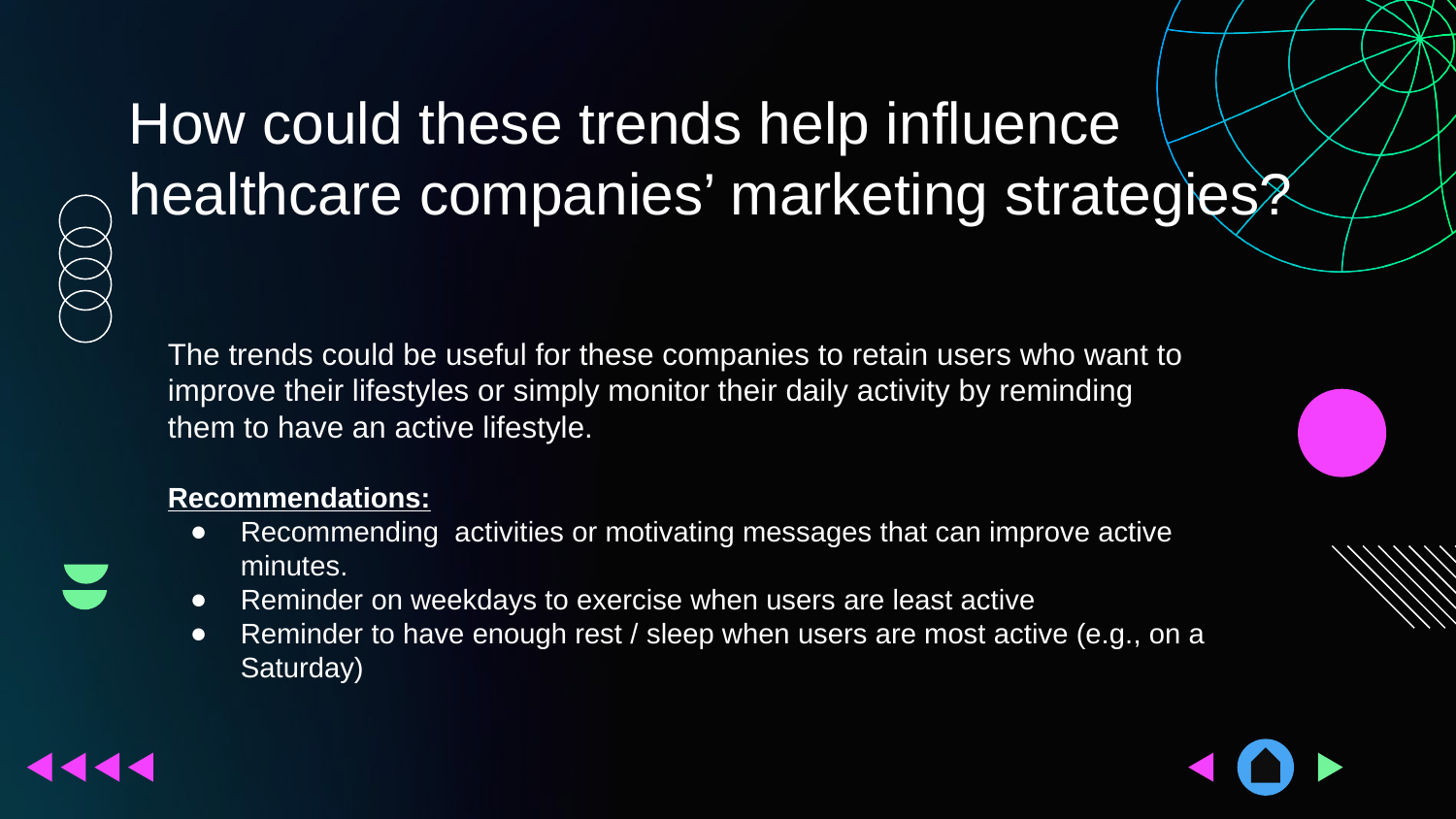

# How could these trends help influence healthcare companies’ marketing strategies?

The trends could be useful for these companies to retain users who want to improve their lifestyles or simply monitor their daily activity by reminding them to have an active lifestyle.

Recommendations:
Recommending  activities or motivating messages that can improve active minutes.
Reminder on weekdays to exercise when users are least active
Reminder to have enough rest / sleep when users are most active (e.g., on a Saturday)